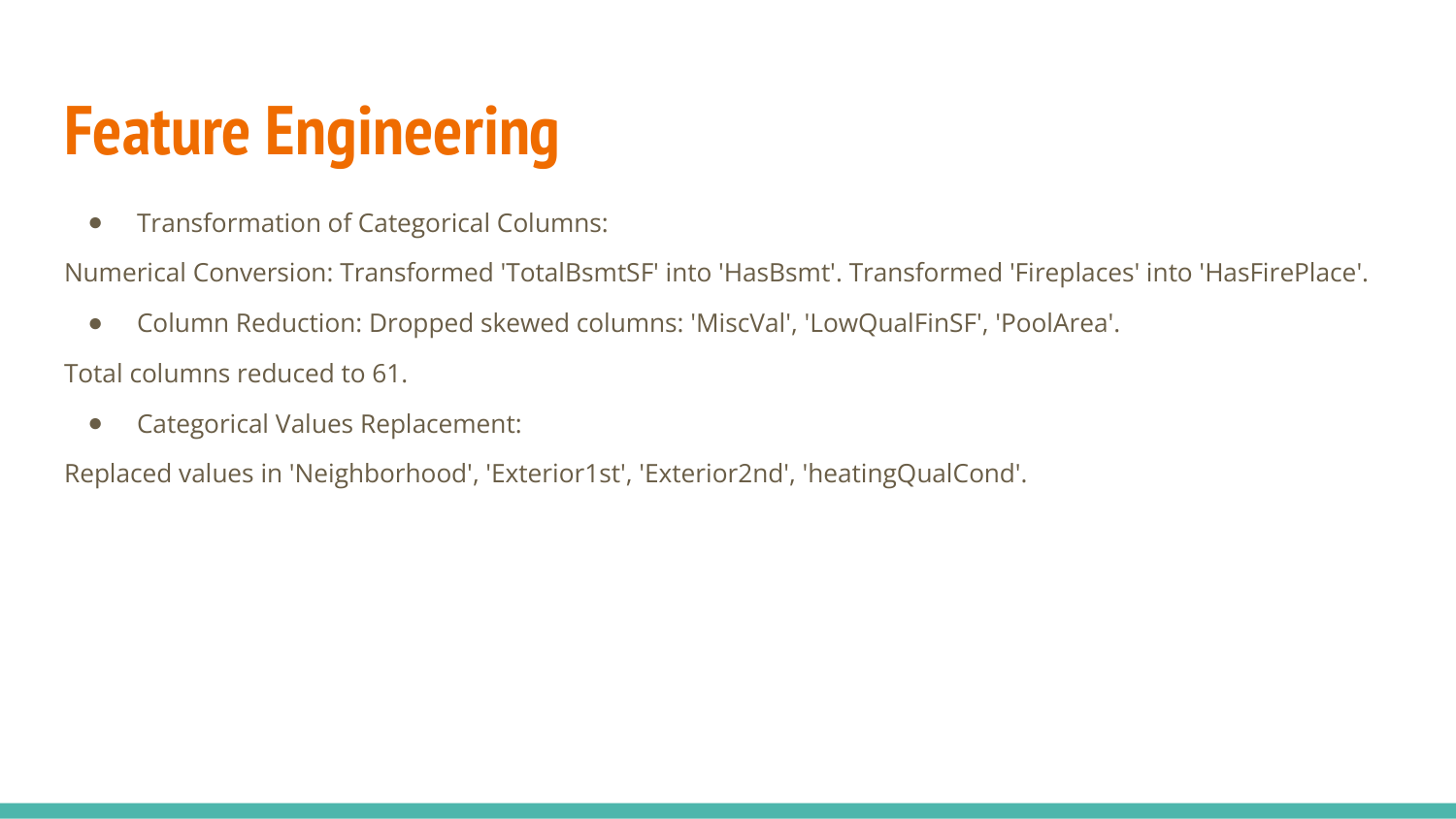

# Feature Engineering

Transformation of Categorical Columns:
Numerical Conversion: Transformed 'TotalBsmtSF' into 'HasBsmt'. Transformed 'Fireplaces' into 'HasFirePlace'.
Column Reduction: Dropped skewed columns: 'MiscVal', 'LowQualFinSF', 'PoolArea'.
Total columns reduced to 61.
Categorical Values Replacement:
Replaced values in 'Neighborhood', 'Exterior1st', 'Exterior2nd', 'heatingQualCond'.